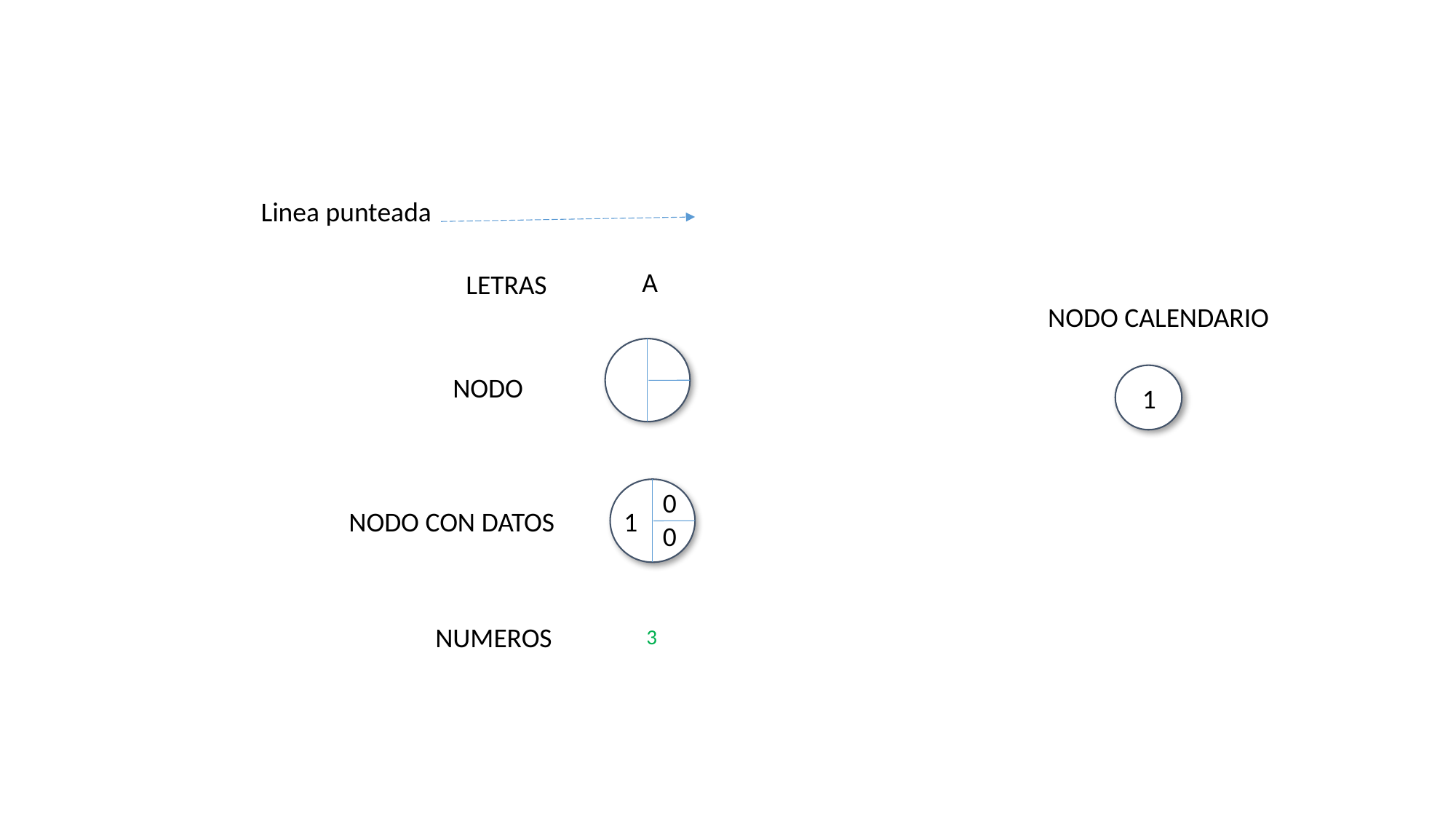

Linea punteada
A
LETRAS
NODO CALENDARIO

NODO

1

0
NODO CON DATOS
1
0
NUMEROS
3